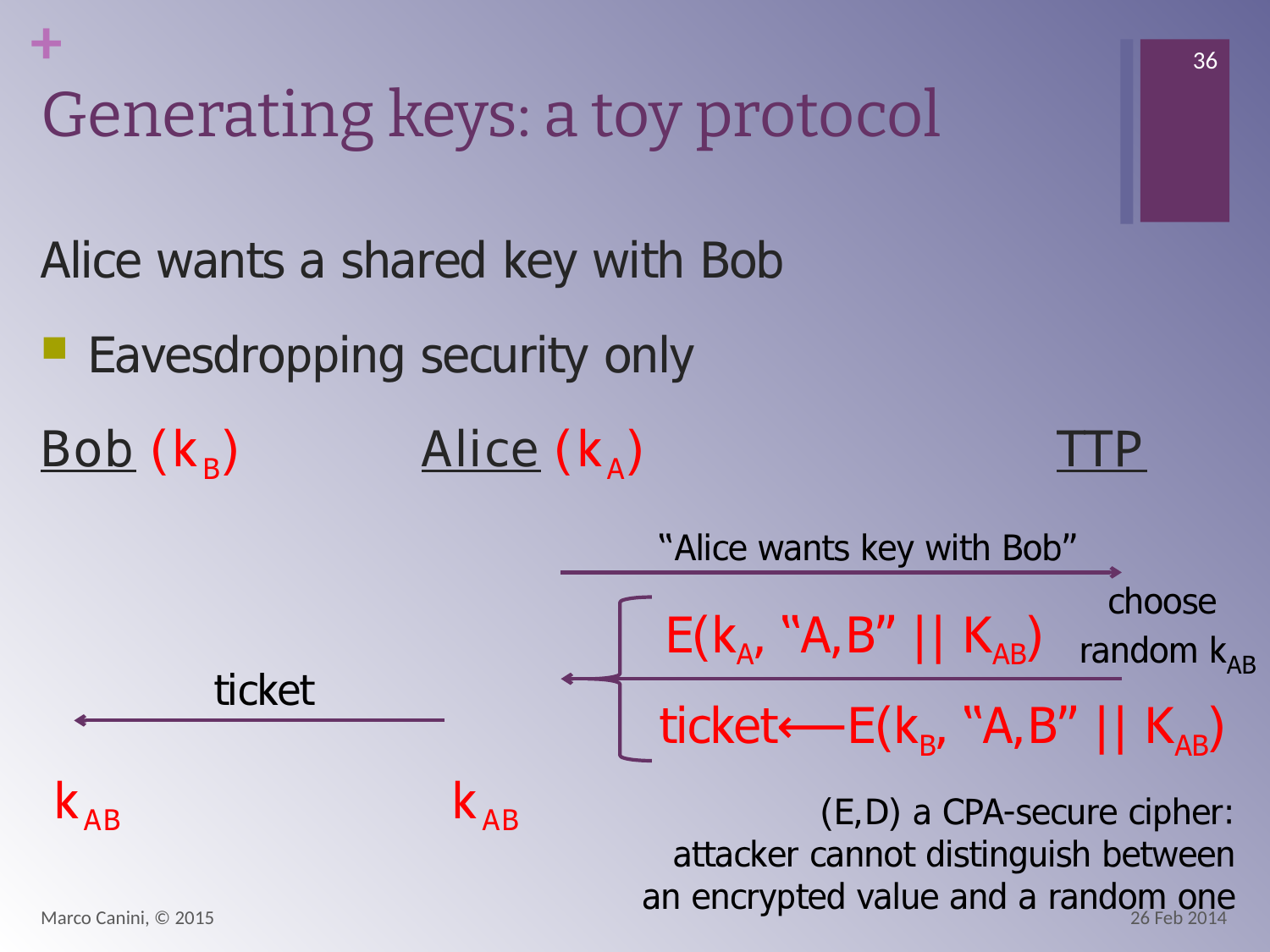

36
# Generating keys: a toy protocol
Alice wants a shared key with Bob
Eavesdropping security only
Bob (kB)		Alice (kA)				TTP
“Alice wants key with Bob”
choose
random kAB

E(kA, “A,B” || KAB)
ticket
ticket⟵E(kB, “A,B” || KAB)
kAB
kAB
(E,D) a CPA-secure cipher:
attacker cannot distinguish between
an encrypted value and a random one
Marco Canini, © 2015
26 Feb 2014